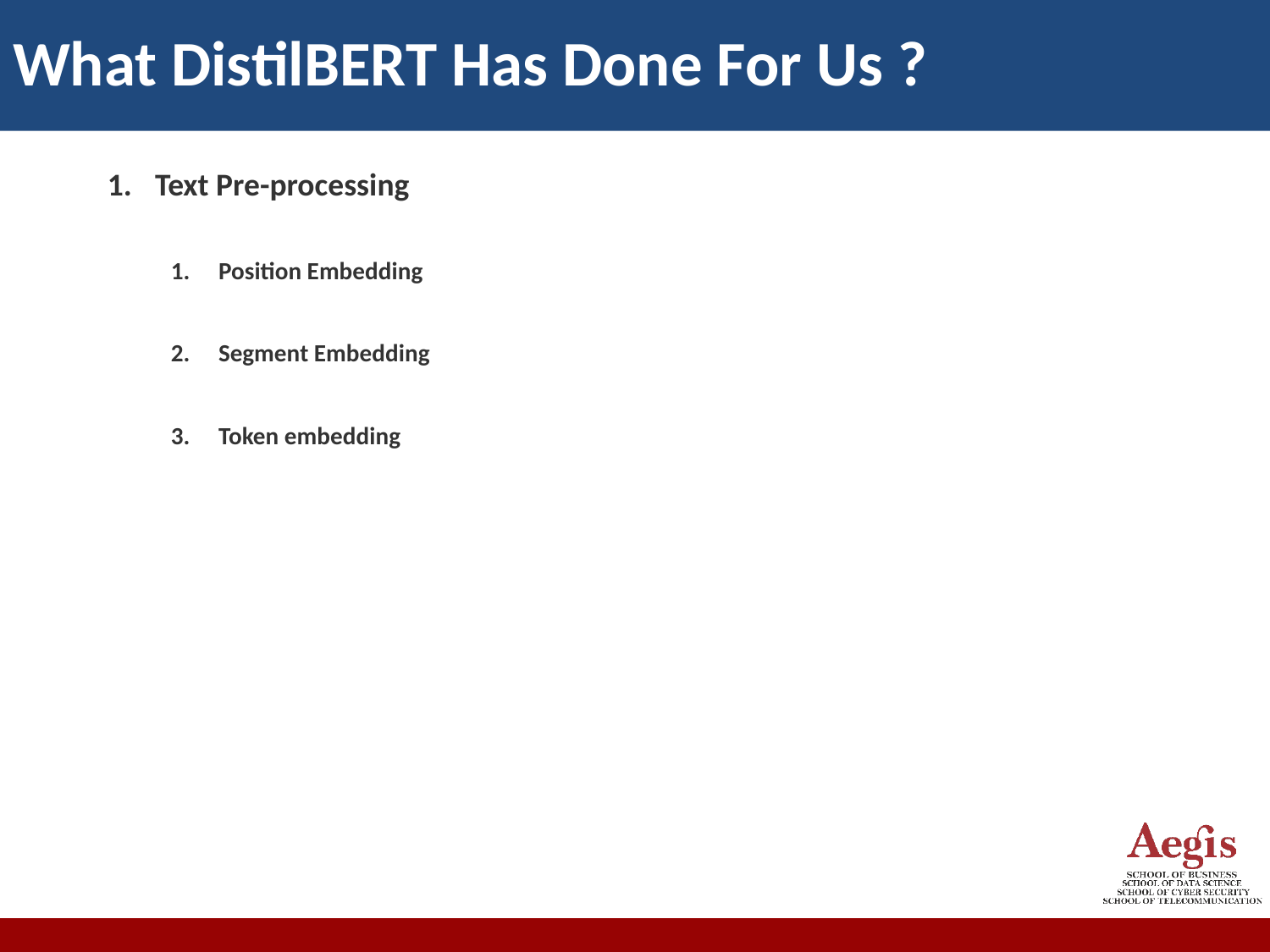

What DistilBERT Has Done For Us ?
Text Pre-processing
Position Embedding
Segment Embedding
Token embedding